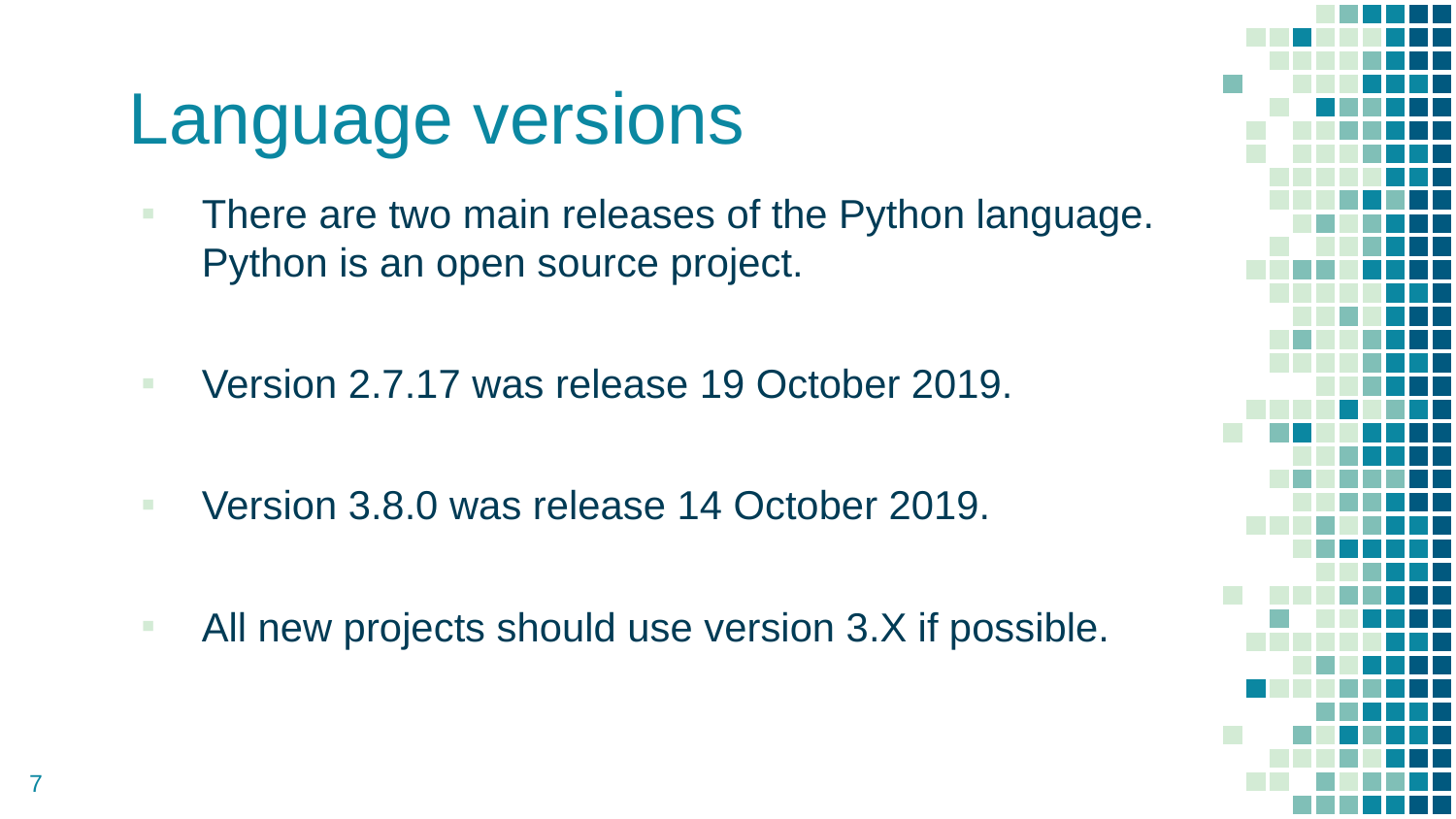

# Language versions
There are two main releases of the Python language.  Python is an open source project.

Version 2.7.17 was release 19 October 2019.

Version 3.8.0 was release 14 October 2019.

All new projects should use version 3.X if possible.

7